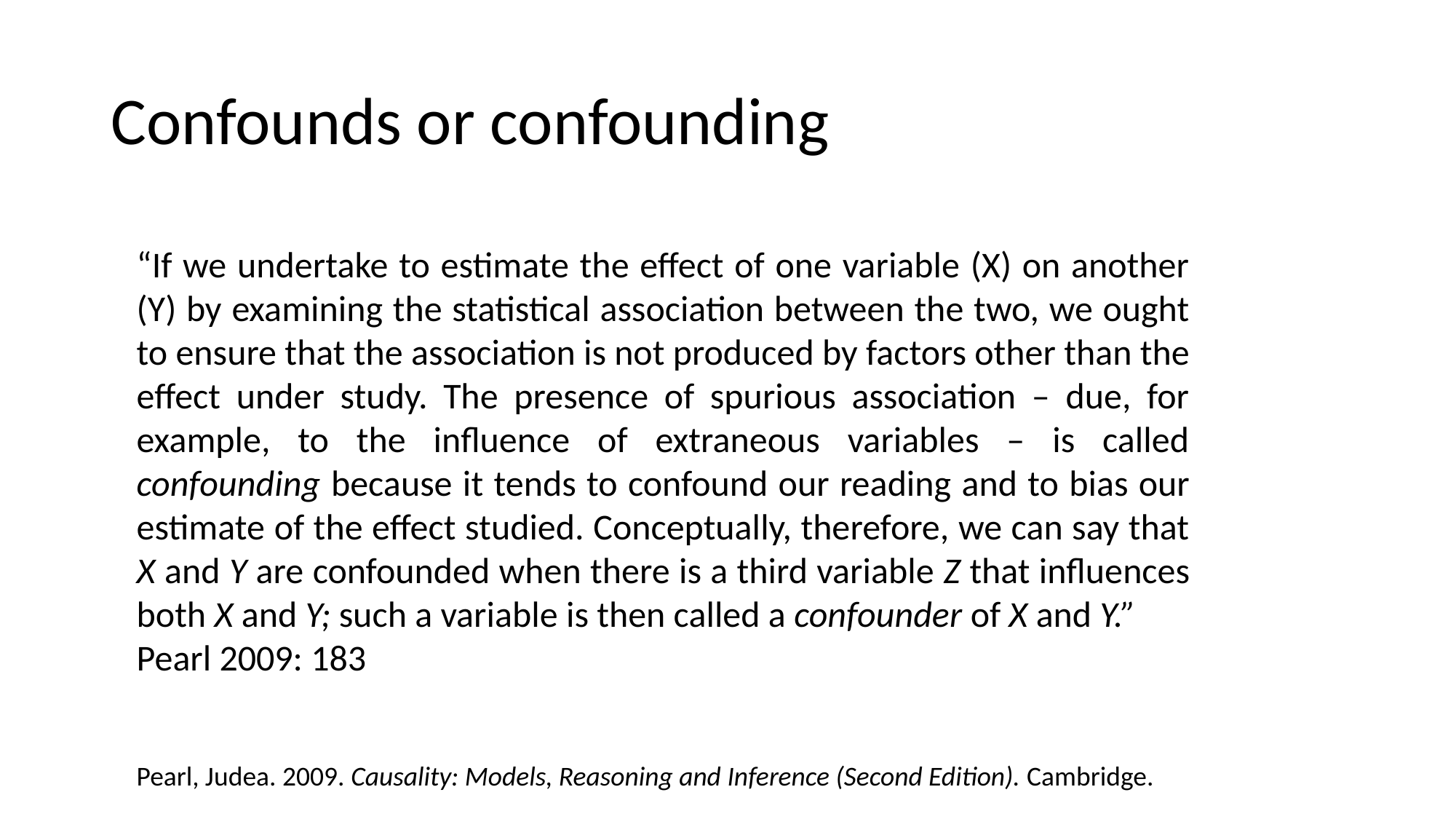

# Confounds or confounding
“If we undertake to estimate the effect of one variable (X) on another (Y) by examining the statistical association between the two, we ought to ensure that the association is not produced by factors other than the effect under study. The presence of spurious association – due, for example, to the influence of extraneous variables – is called confounding because it tends to confound our reading and to bias our estimate of the effect studied. Conceptually, therefore, we can say that X and Y are confounded when there is a third variable Z that influences both X and Y; such a variable is then called a confounder of X and Y.”
Pearl 2009: 183
Pearl, Judea. 2009. Causality: Models, Reasoning and Inference (Second Edition). Cambridge.